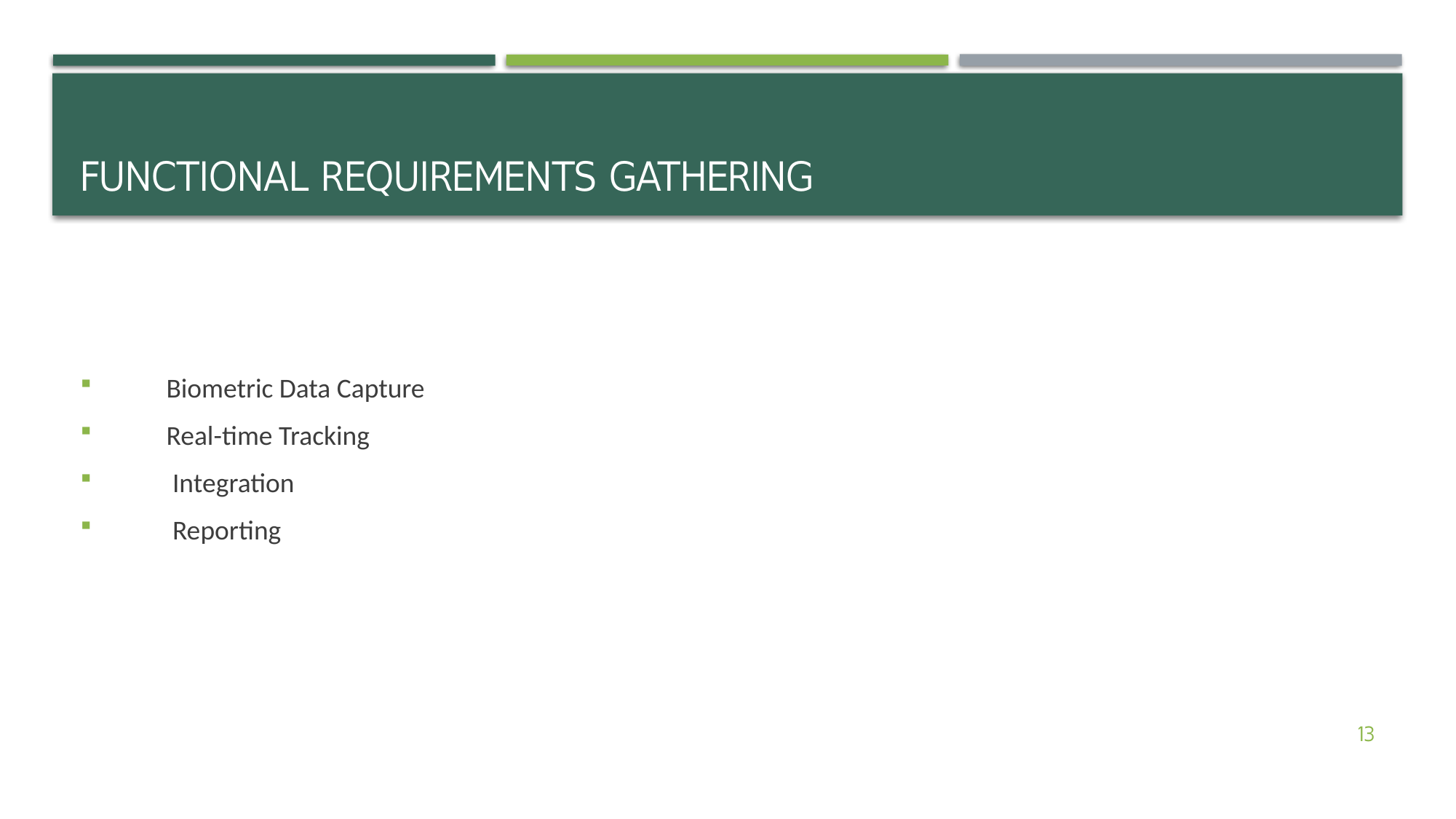

# FUNCTIONAL REQUIREMENTS GATHERING
        Biometric Data Capture
        Real-time Tracking
         Integration
         Reporting

13